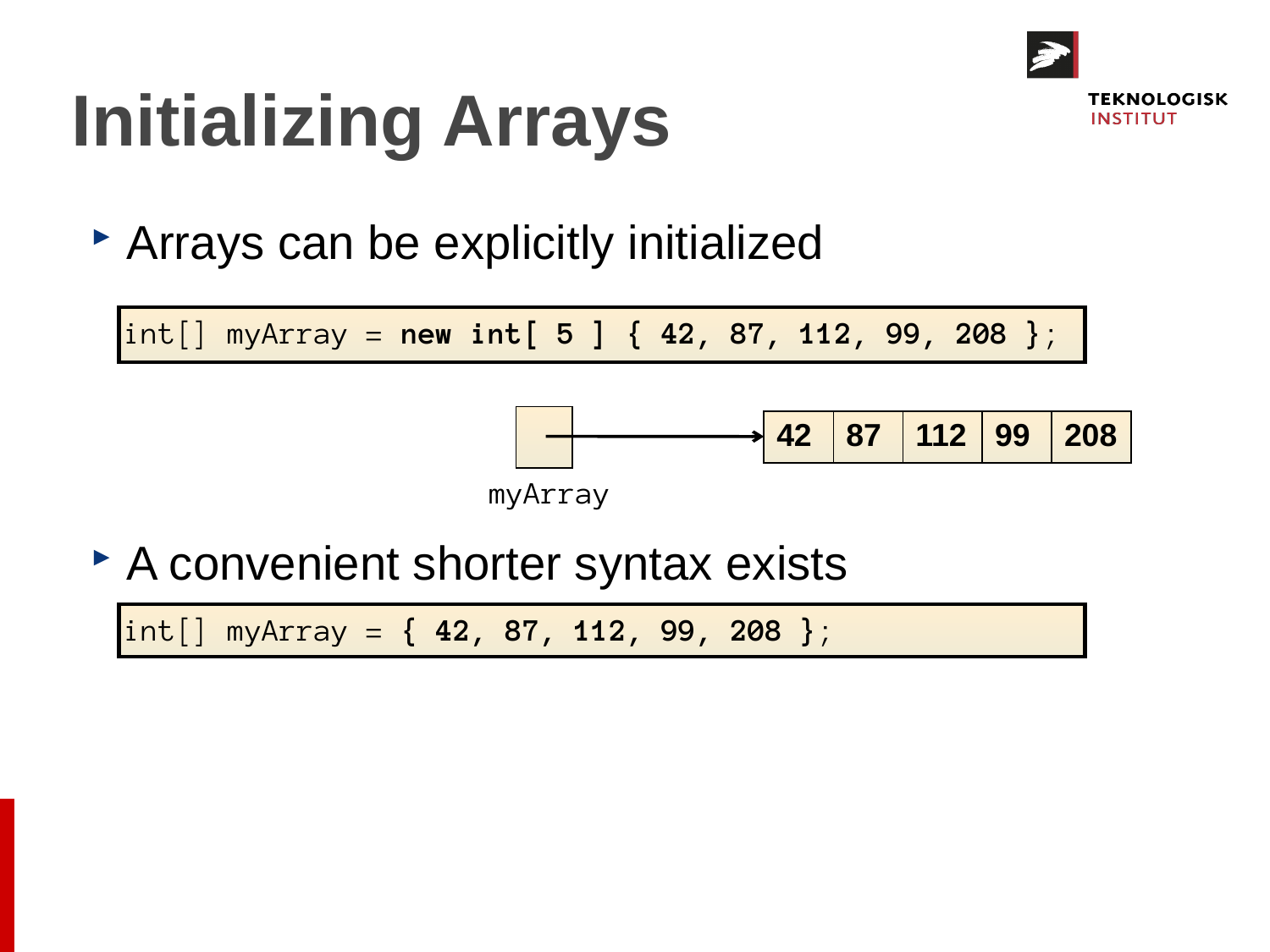

# Initializing Arrays
Arrays can be explicitly initialized

A convenient shorter syntax exists
int[] myArray = new int[ 5 ] { 42, 87, 112, 99, 208 };
|  |
| --- |
| 42 | 87 | 112 | 99 | 208 |
| --- | --- | --- | --- | --- |

myArray

int[] myArray = { 42, 87, 112, 99, 208 };